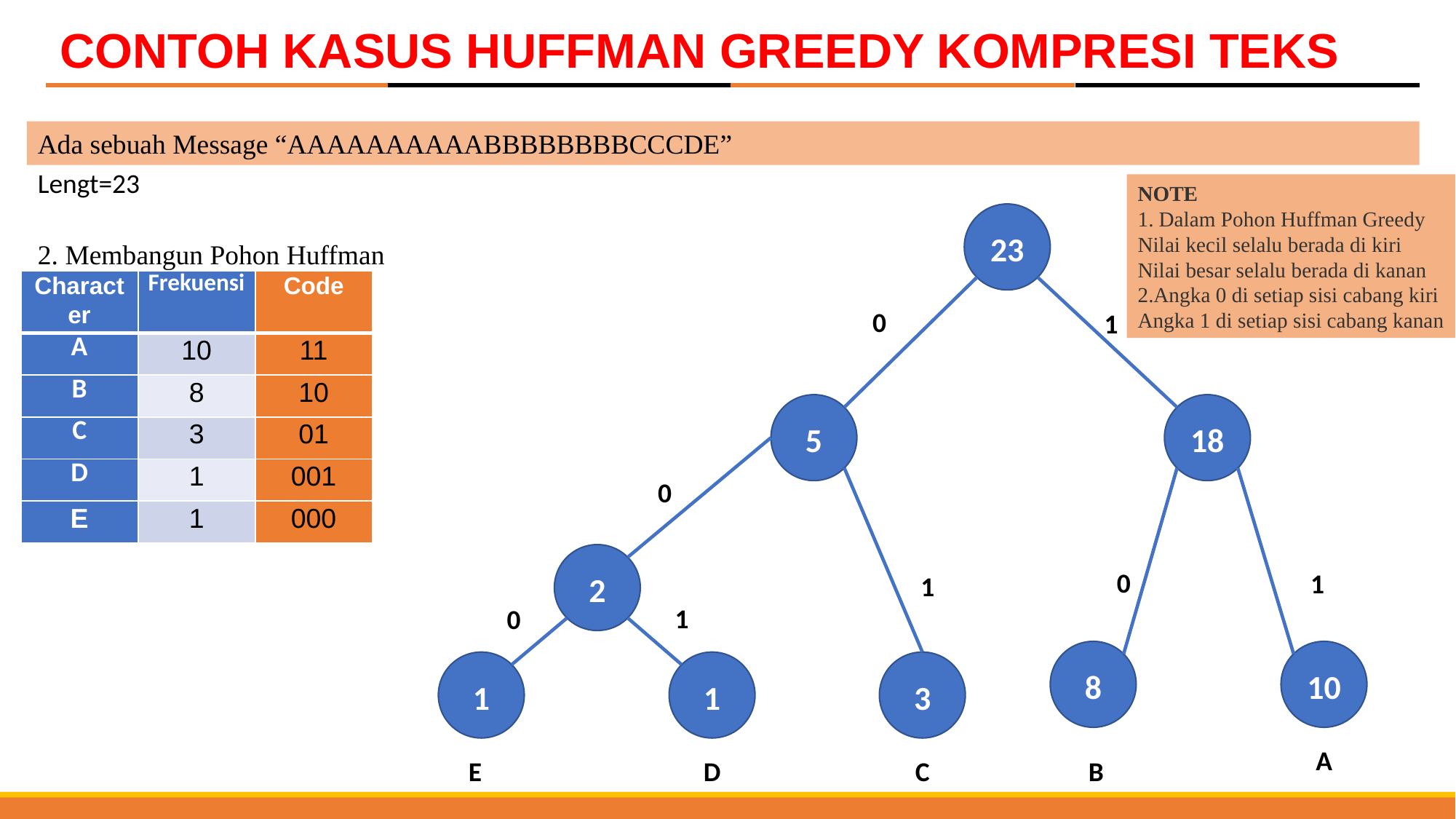

CONTOH KASUS HUFFMAN GREEDY KOMPRESI TEKS
Ada sebuah Message “AAAAAAAAAABBBBBBBBCCCDE”
Lengt=23
NOTE
1. Dalam Pohon Huffman Greedy
Nilai kecil selalu berada di kiri
Nilai besar selalu berada di kanan
2.Angka 0 di setiap sisi cabang kiri
Angka 1 di setiap sisi cabang kanan
23
5
18
2
8
10
1
1
3
0
1
0
0
1
1
1
0
A
E
D
C
B
2. Membangun Pohon Huffman
| Character | Frekuensi | Code |
| --- | --- | --- |
| A | 10 | 11 |
| B | 8 | 10 |
| C | 3 | 01 |
| D | 1 | 001 |
| E | 1 | 000 |